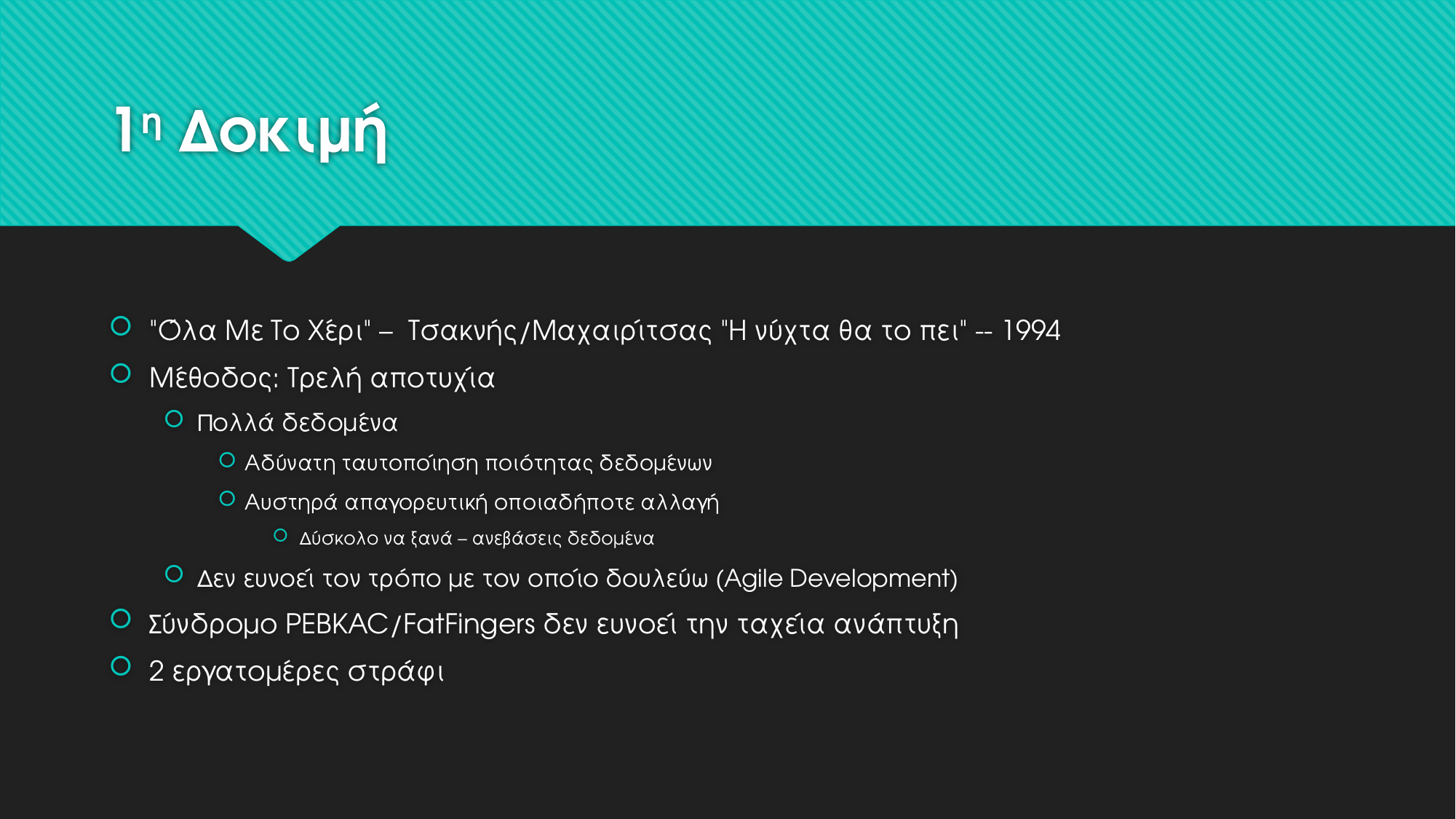

# 1η Δοκιμή
"Όλα Με Το Χέρι" –  Τσακνής/Μαχαιρίτσας "Η νύχτα θα το πει" -- 1994
Μέθοδος: Τρελή αποτυχία
Πολλά δεδομένα
Αδύνατη ταυτοποίηση ποιότητας δεδομένων
Αυστηρά απαγορευτική οποιαδήποτε αλλαγή
Δύσκολο να ξανά – ανεβάσεις δεδομένα
Δεν ευνοεί τον τρόπο με τον οποίο δουλεύω (Agile Development)
Σύνδρομο PEBKAC/FatFingers δεν ευνοεί την ταχεία ανάπτυξη
2 εργατομέρες στράφι